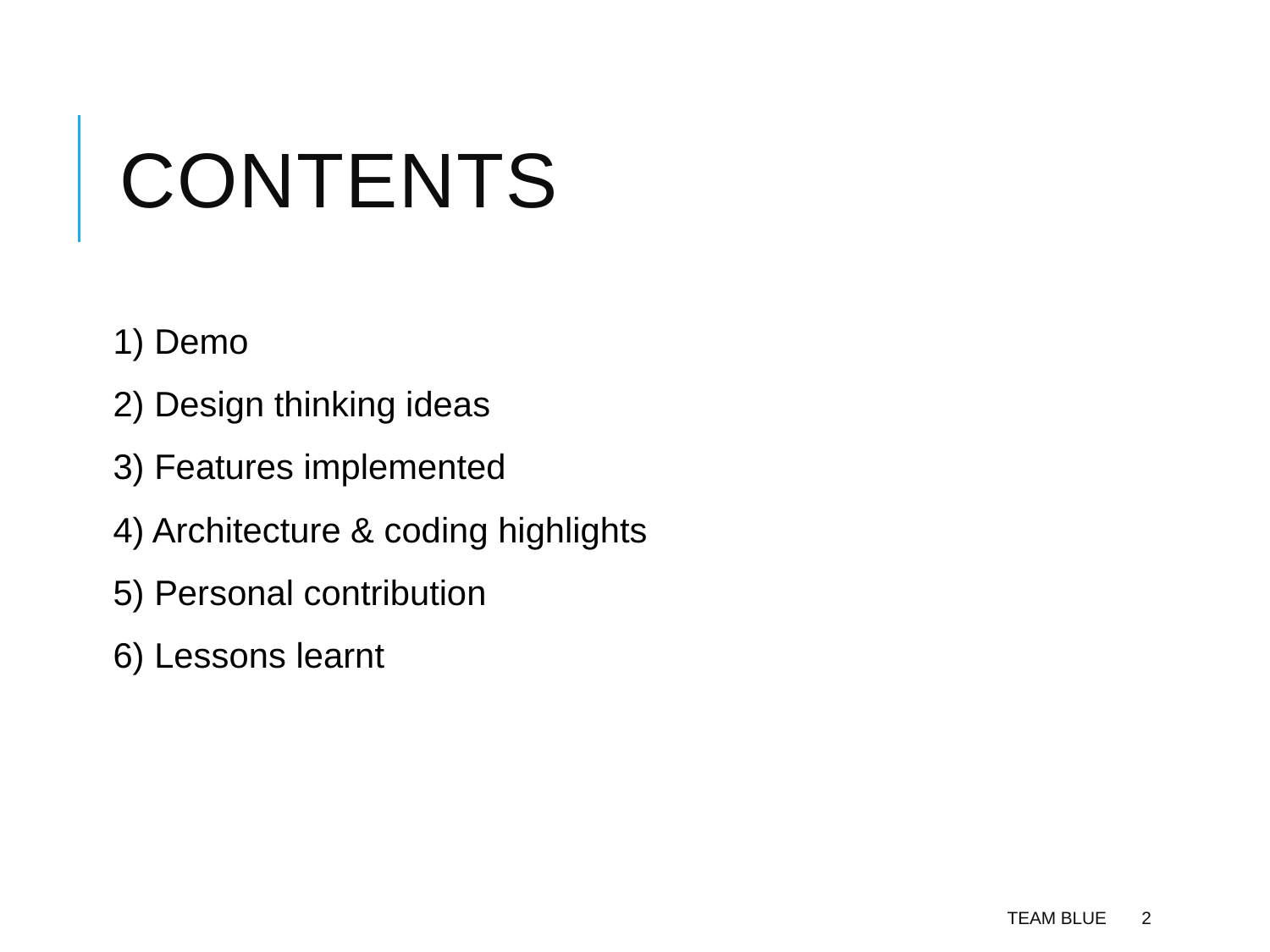

# Contents
1) Demo
2) Design thinking ideas
3) Features implemented
4) Architecture & coding highlights
5) Personal contribution
6) Lessons learnt
Team Blue
2